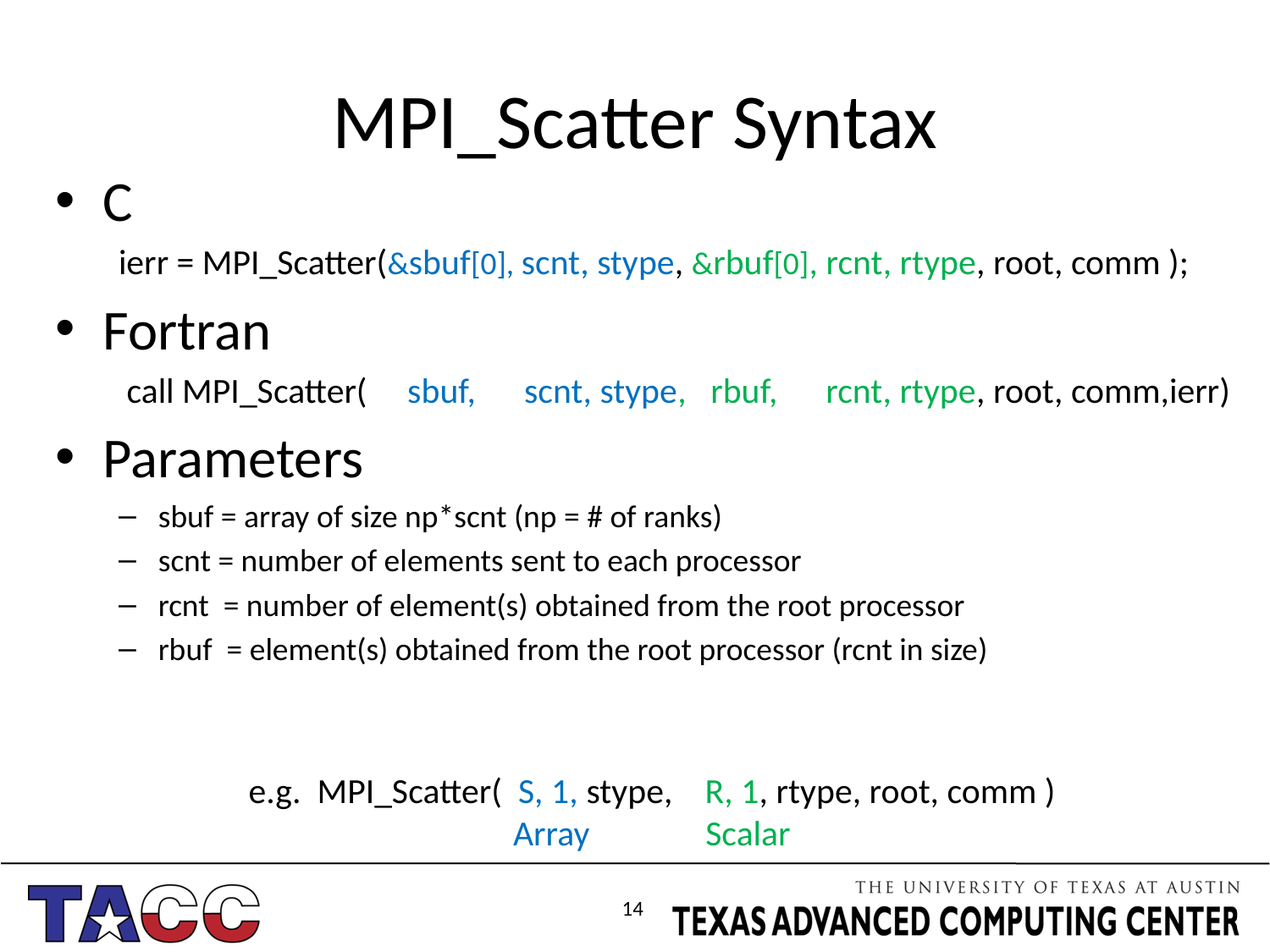

# MPI_Scatter Syntax
C
ierr = MPI_Scatter(&sbuf[0], scnt, stype, &rbuf[0], rcnt, rtype, root, comm );
Fortran
 call MPI_Scatter(     sbuf,      scnt, stype,   rbuf,      rcnt, rtype, root, comm,ierr)
Parameters
sbuf = array of size np*scnt (np = # of ranks)
scnt = number of elements sent to each processor
rcnt  = number of element(s) obtained from the root processor
rbuf  = element(s) obtained from the root processor (rcnt in size)

e.g.  MPI_Scatter(  S, 1, stype,    R, 1, rtype, root, comm )
Array
Scalar
14